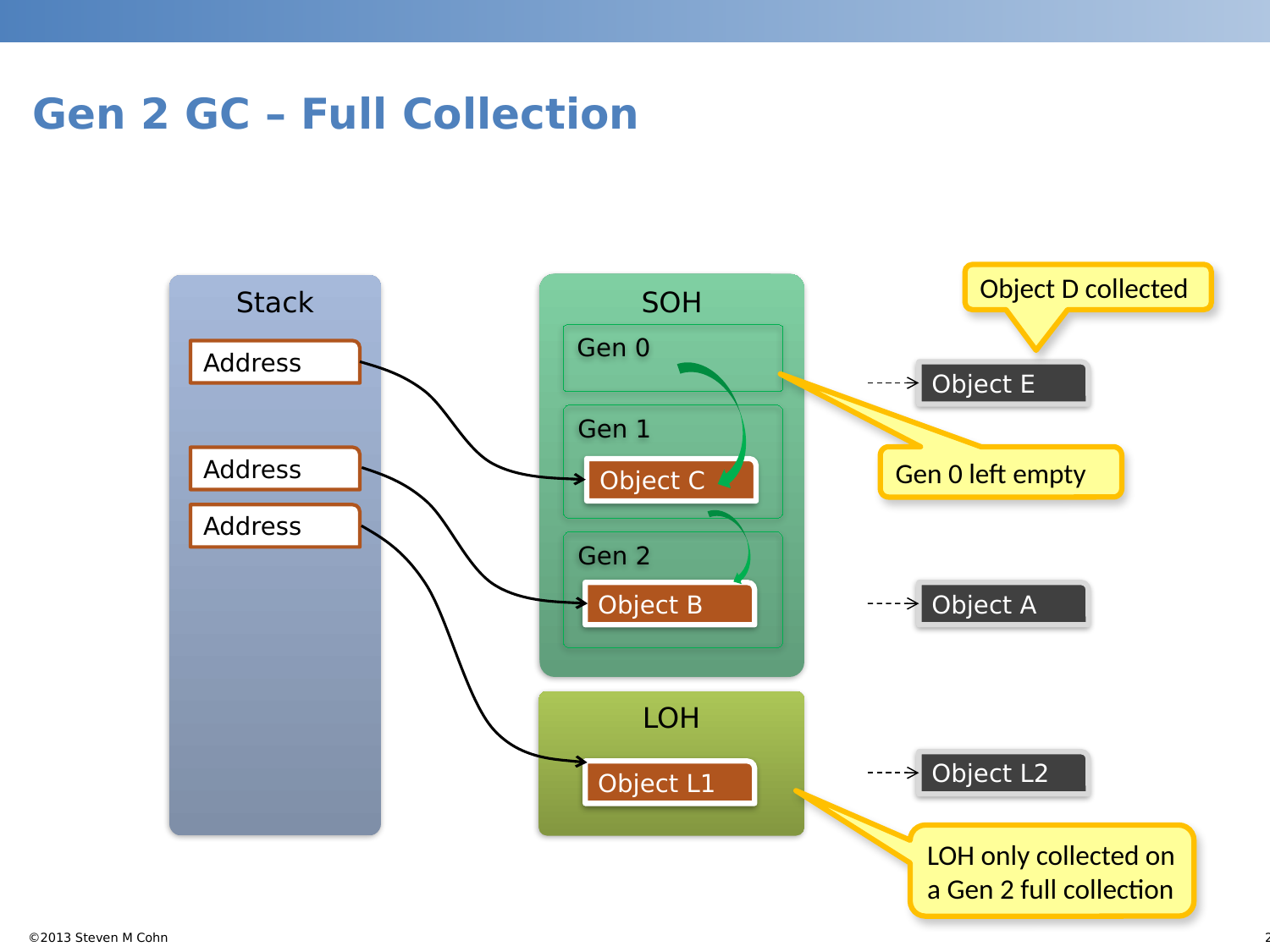

# Gen 2 GC – Full Collection
Object D collected
SOH
Stack
Gen 0
Address

Object E
Gen 1
Gen 0 left empty
Address

Object C

Address

Gen 2
Object B
Object A
LOH
Object L2
Object L1
LOH only collected on a Gen 2 full collection